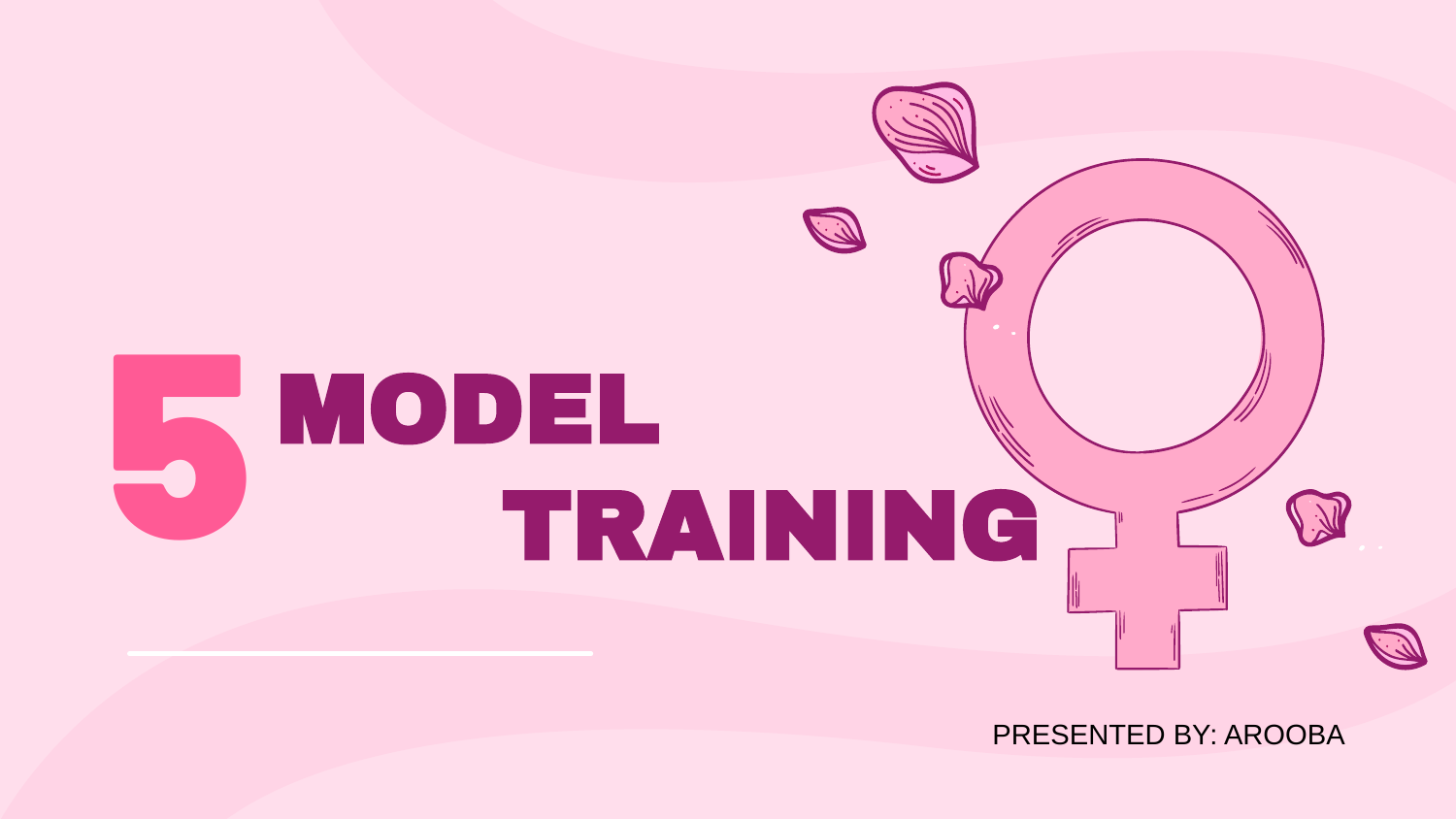

# 5
MODEL
       TRAINING
PRESENTED BY: AROOBA